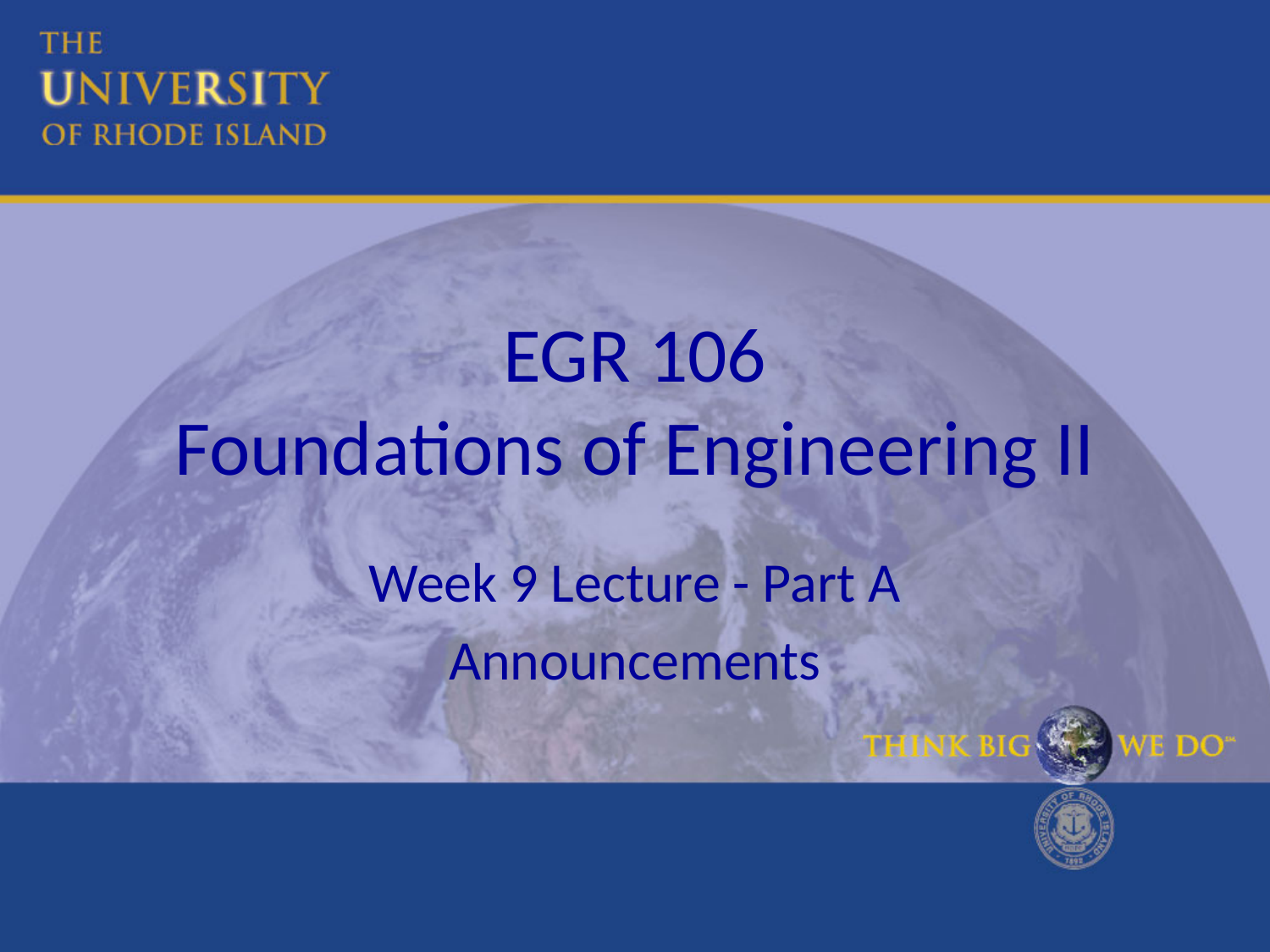

# EGR 106 Foundations of Engineering II
Week 9 Lecture - Part A
Announcements